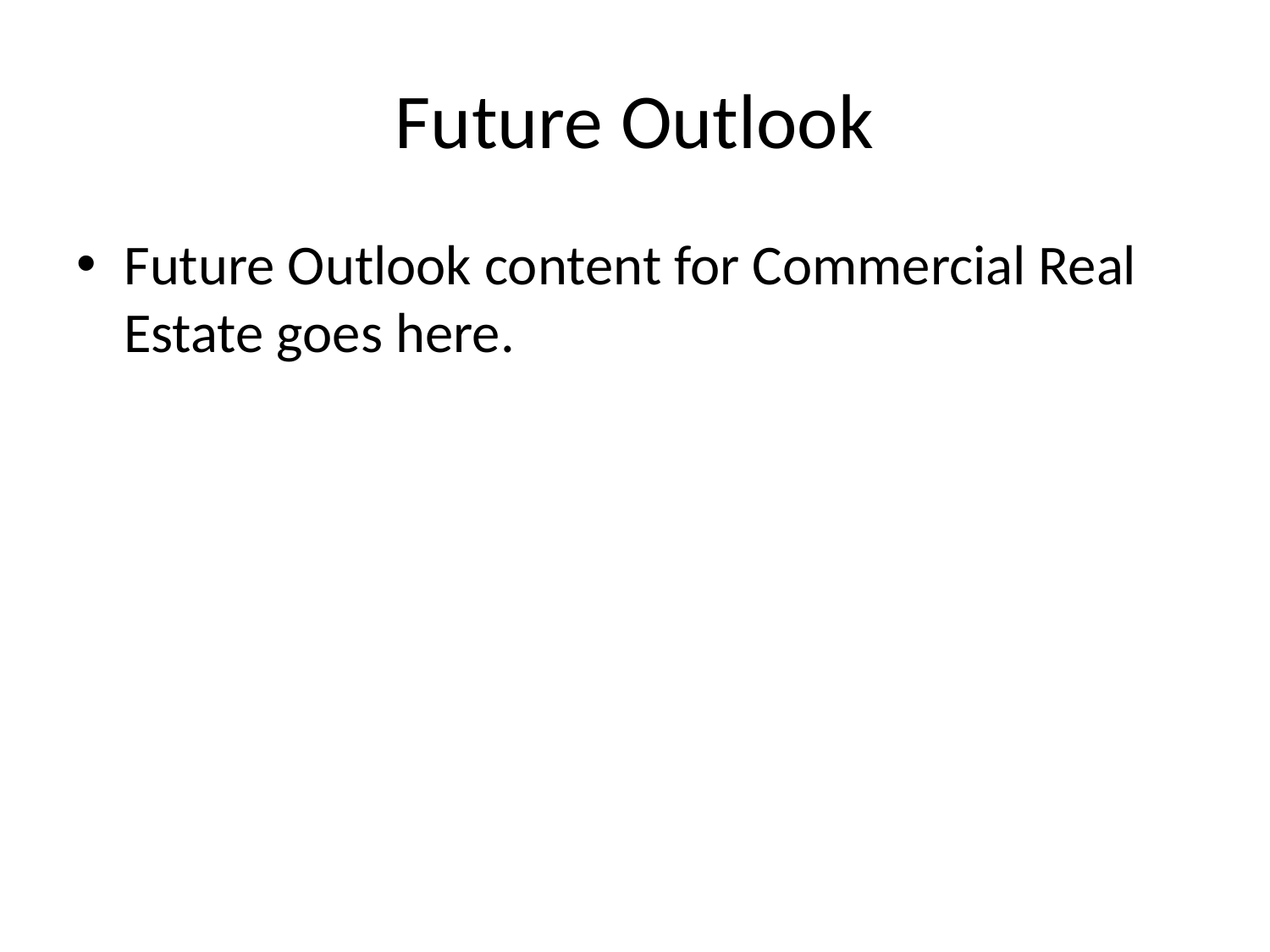

# Future Outlook
Future Outlook content for Commercial Real Estate goes here.